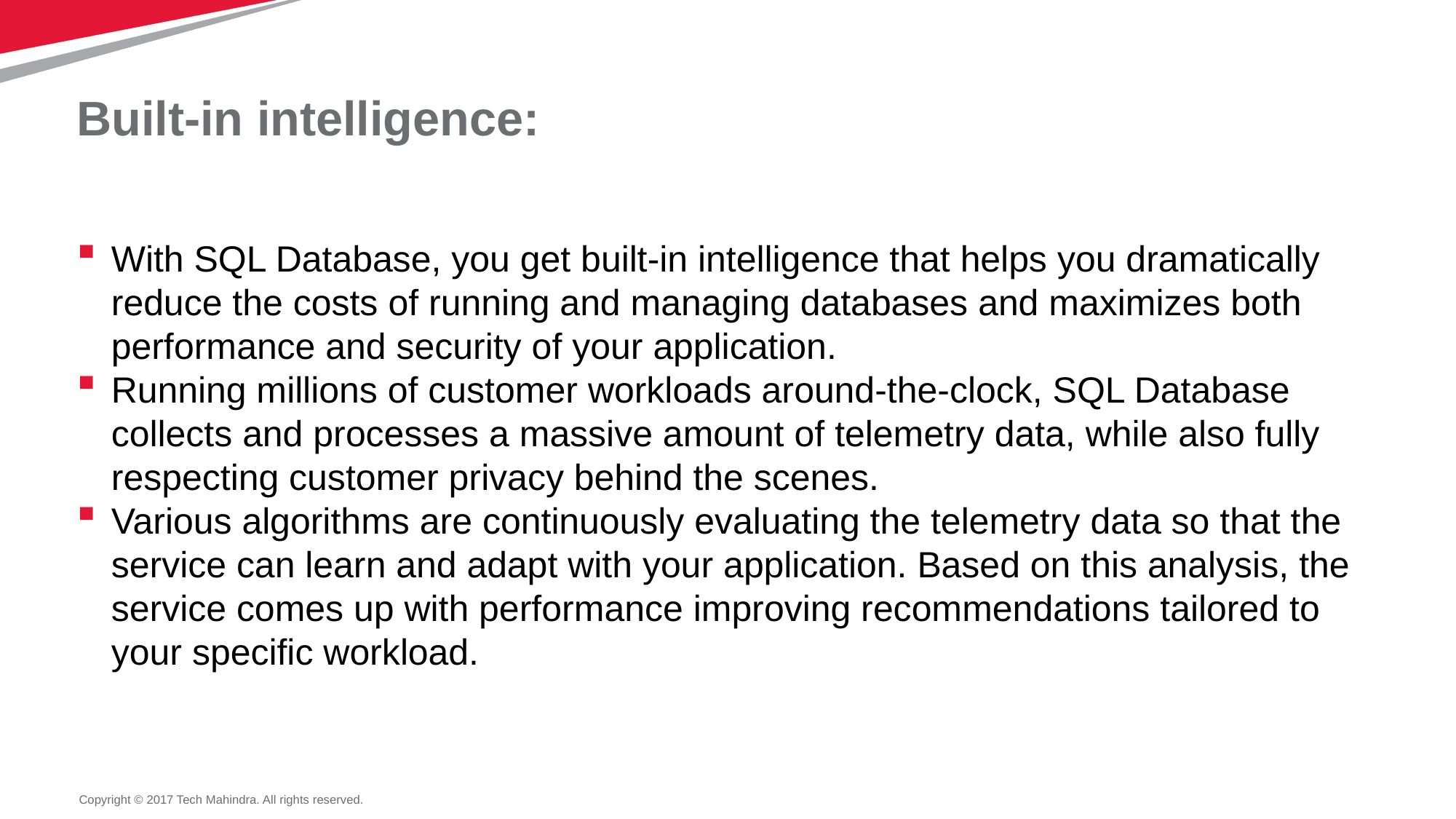

# Built-in intelligence:
With SQL Database, you get built-in intelligence that helps you dramatically reduce the costs of running and managing databases and maximizes both performance and security of your application.
Running millions of customer workloads around-the-clock, SQL Database collects and processes a massive amount of telemetry data, while also fully respecting customer privacy behind the scenes.
Various algorithms are continuously evaluating the telemetry data so that the service can learn and adapt with your application. Based on this analysis, the service comes up with performance improving recommendations tailored to your specific workload.